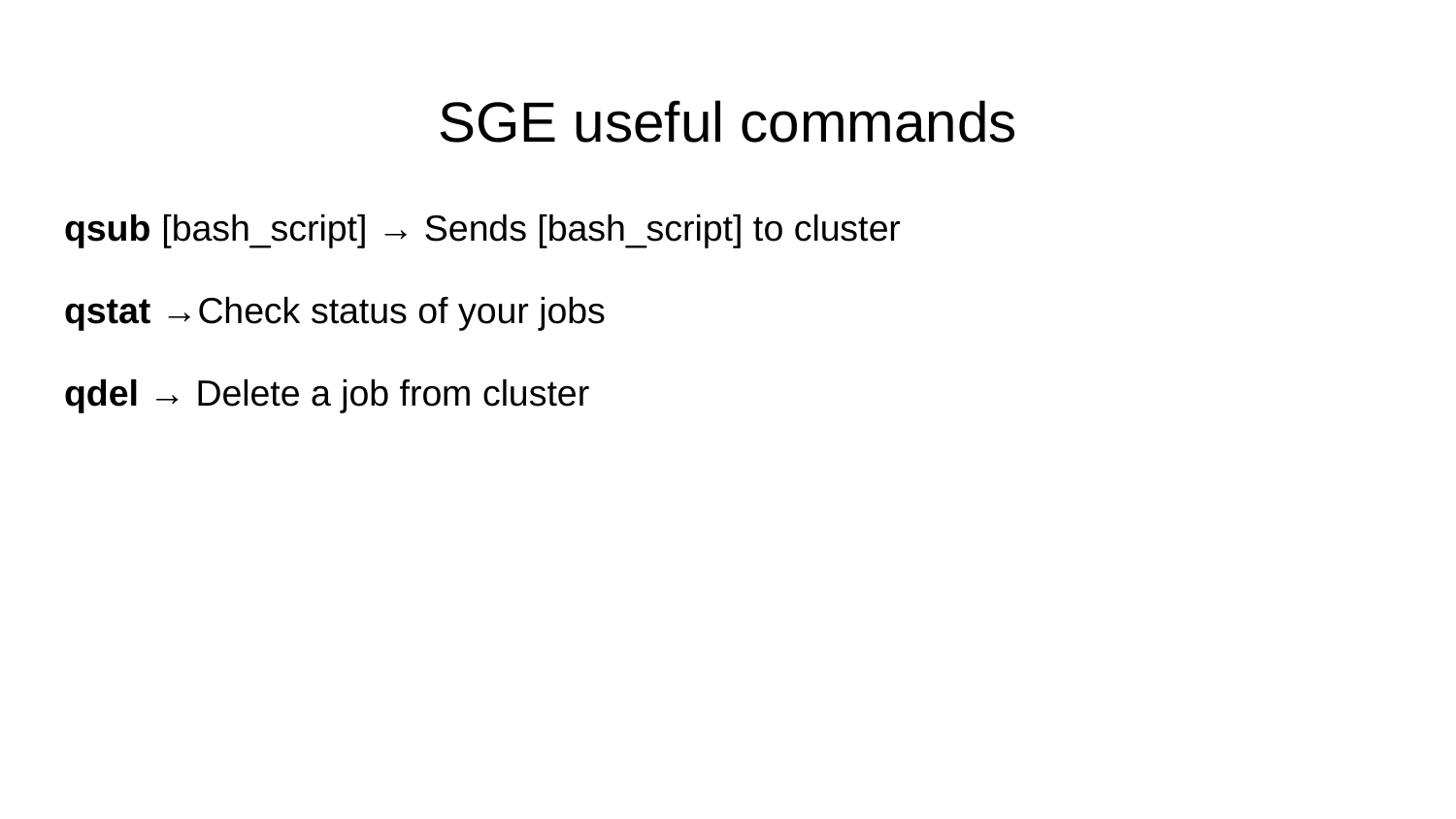

# SGE useful commands
qsub [bash_script] → Sends [bash_script] to cluster
qstat →Check status of your jobs
qdel → Delete a job from cluster